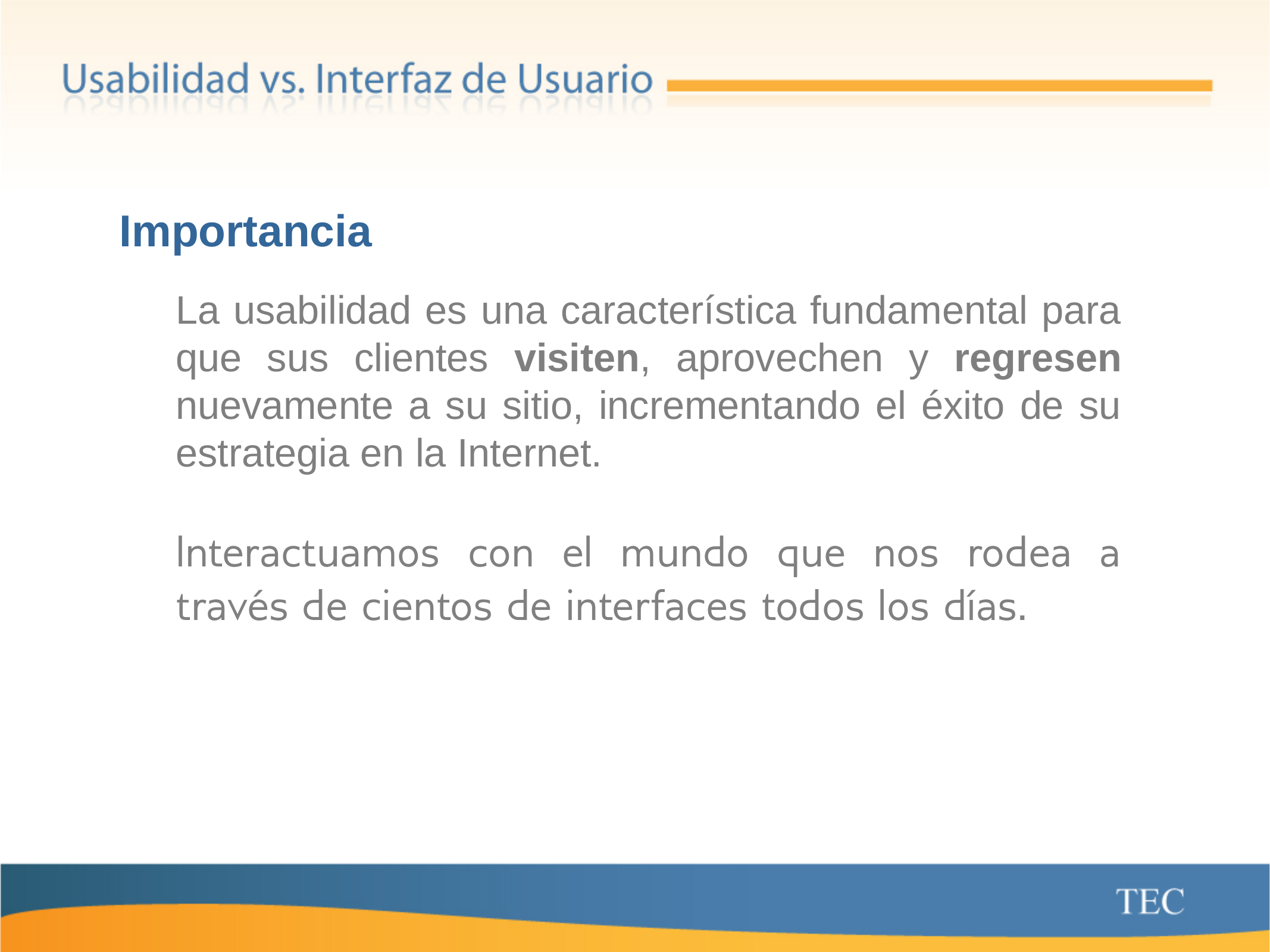

Importancia
La usabilidad es una característica fundamental para que sus clientes visiten, aprovechen y regresen nuevamente a su sitio, incrementando el éxito de su estrategia en la Internet.

Interactuamos con el mundo que nos rodea a través de cientos de interfaces todos los días.